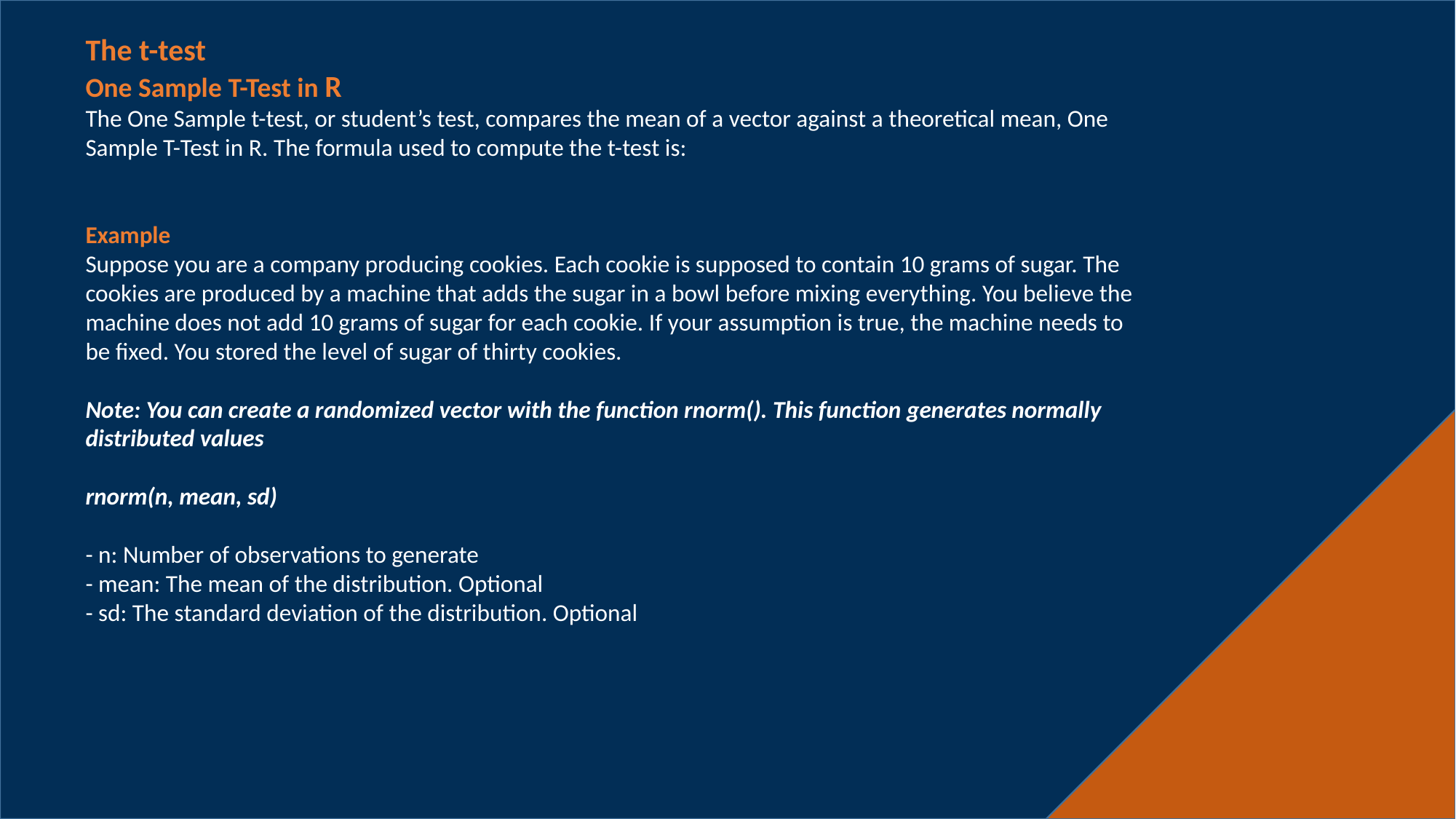

The t-test
One Sample T-Test in R
The One Sample t-test, or student’s test, compares the mean of a vector against a theoretical mean, One Sample T-Test in R. The formula used to compute the t-test is:

Example
Suppose you are a company producing cookies. Each cookie is supposed to contain 10 grams of sugar. The cookies are produced by a machine that adds the sugar in a bowl before mixing everything. You believe the machine does not add 10 grams of sugar for each cookie. If your assumption is true, the machine needs to be fixed. You stored the level of sugar of thirty cookies.

Note: You can create a randomized vector with the function rnorm(). This function generates normally distributed values

rnorm(n, mean, sd)

- n: Number of observations to generate
- mean: The mean of the distribution. Optional
- sd: The standard deviation of the distribution. Optional